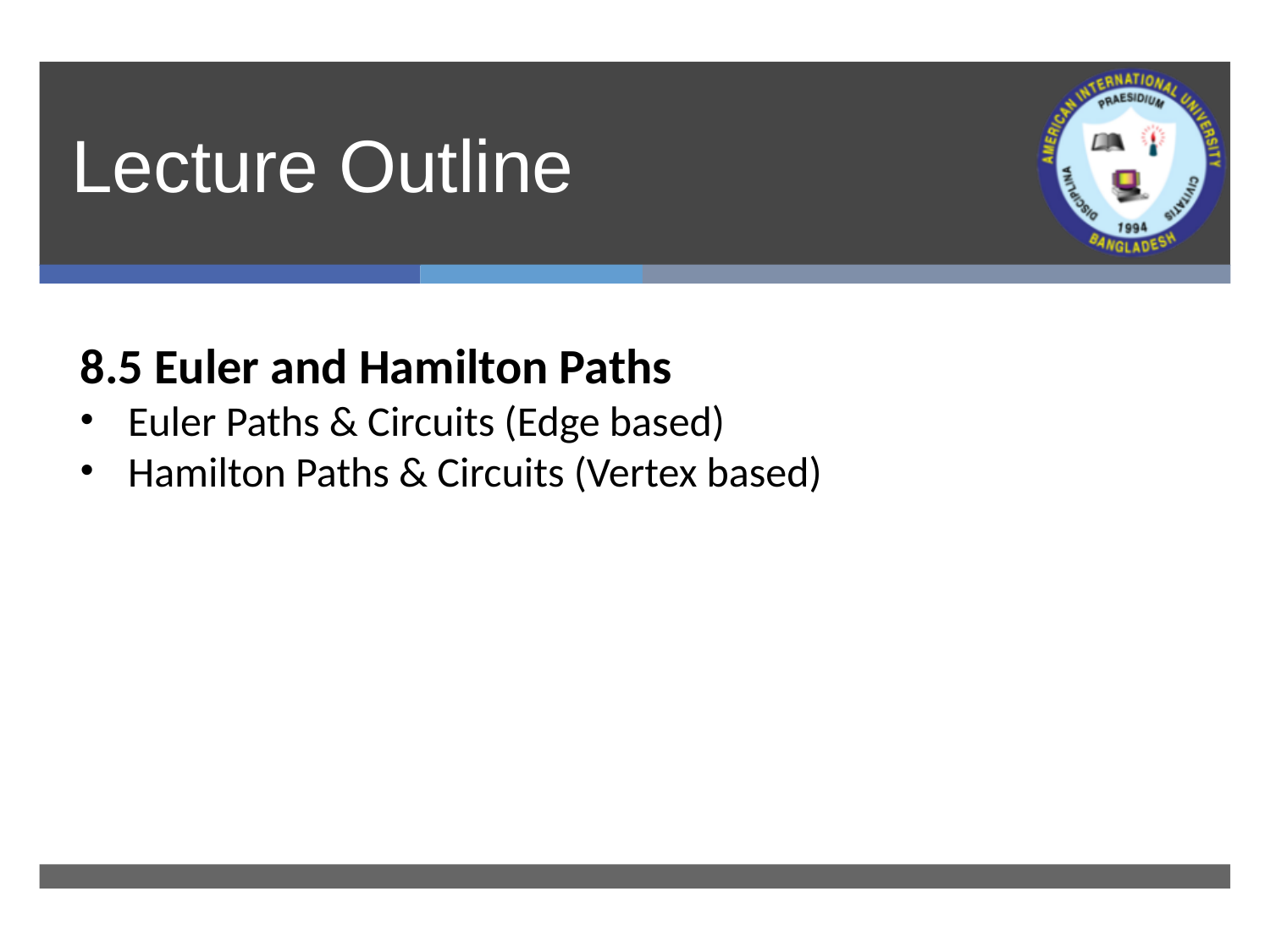

# Lecture Outline
8.5 Euler and Hamilton Paths
Euler Paths & Circuits (Edge based)
Hamilton Paths & Circuits (Vertex based)